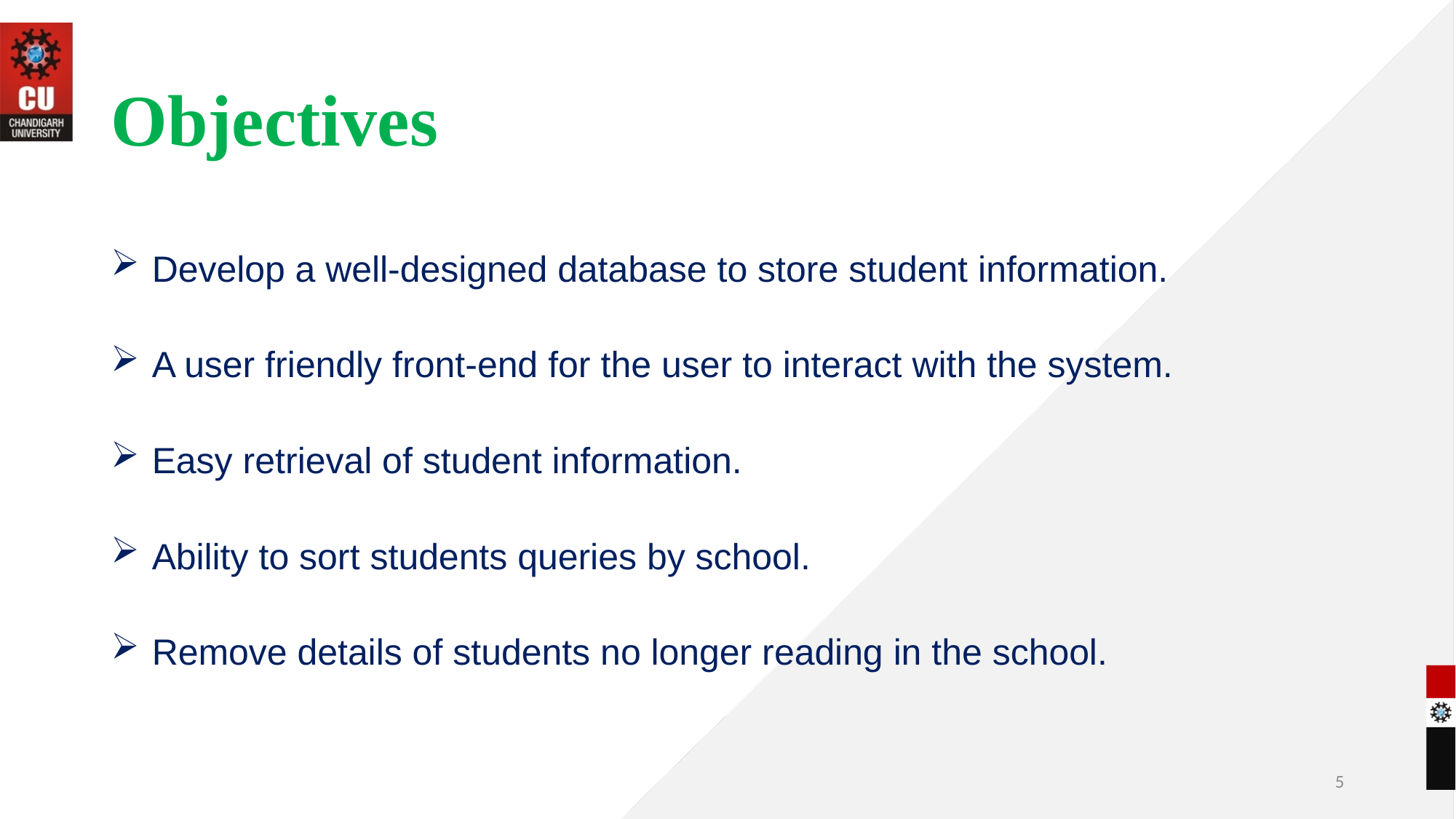

# Objectives
Develop a well-designed database to store student information.
A user friendly front-end for the user to interact with the system.
Easy retrieval of student information.
Ability to sort students queries by school.
Remove details of students no longer reading in the school.

5